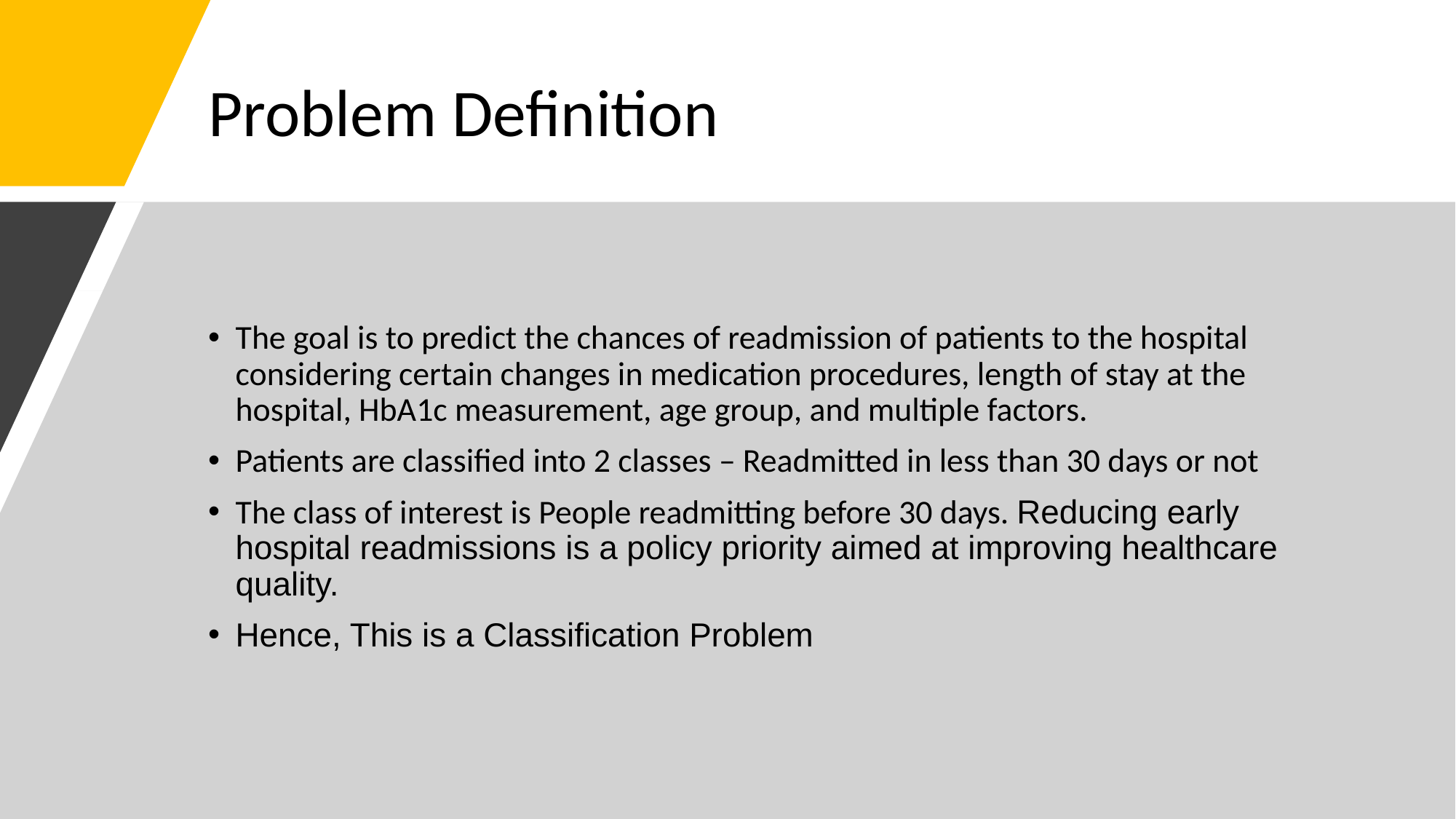

# Problem Definition

The goal is to predict the chances of readmission of patients to the hospital considering certain changes in medication procedures, length of stay at the hospital, HbA1c measurement, age group, and multiple factors.
Patients are classified into 2 classes – Readmitted in less than 30 days or not
The class of interest is People readmitting before 30 days. Reducing early hospital readmissions is a policy priority aimed at improving healthcare quality.
Hence, This is a Classification Problem